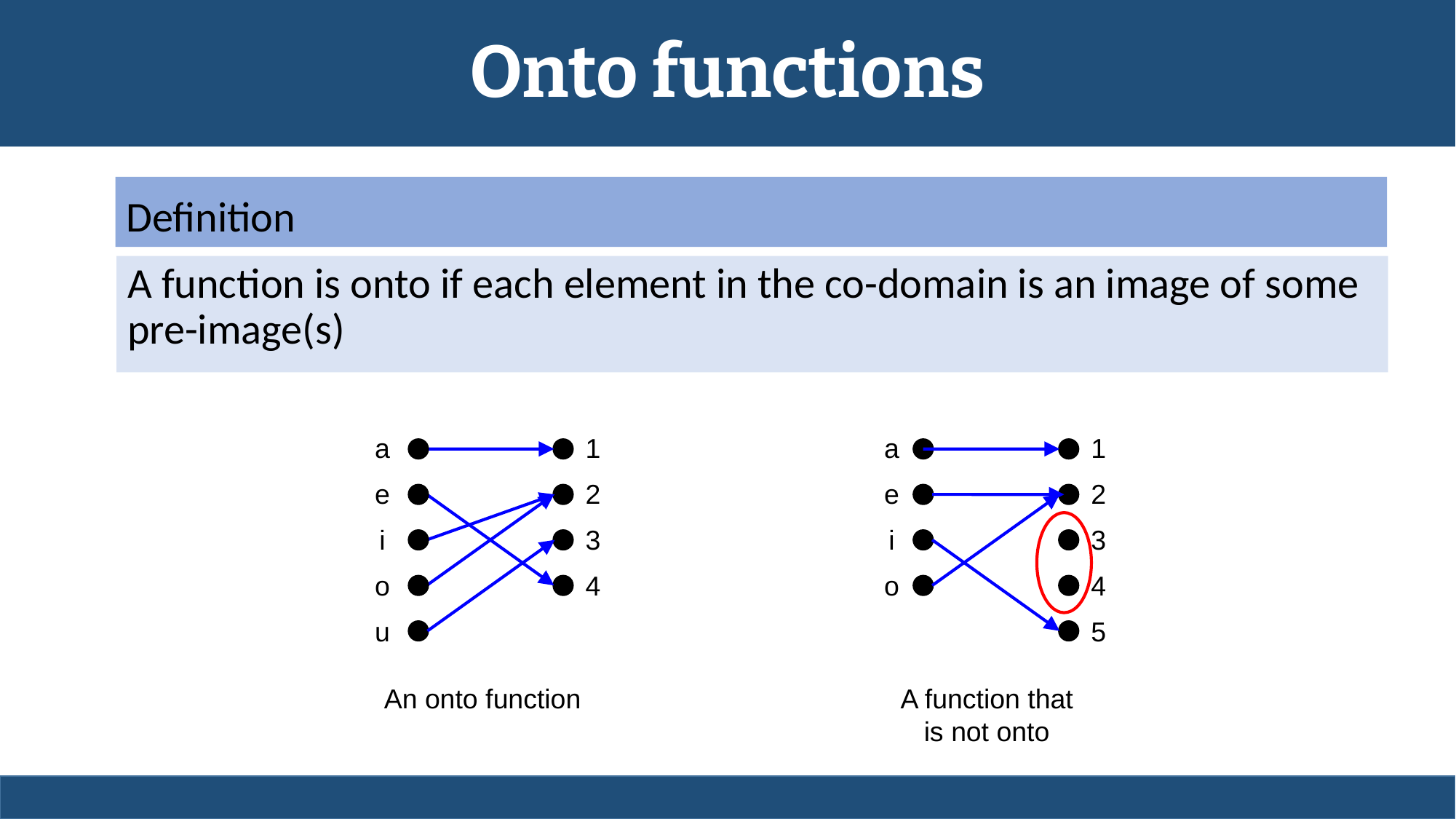

# Onto functions
Definition
A function is onto if each element in the co-domain is an image of some pre-image(s)
a
e
i
o

1
2
3
4
5

A function that is not onto
a
e
i
o
u
1
2
3
4

An onto function